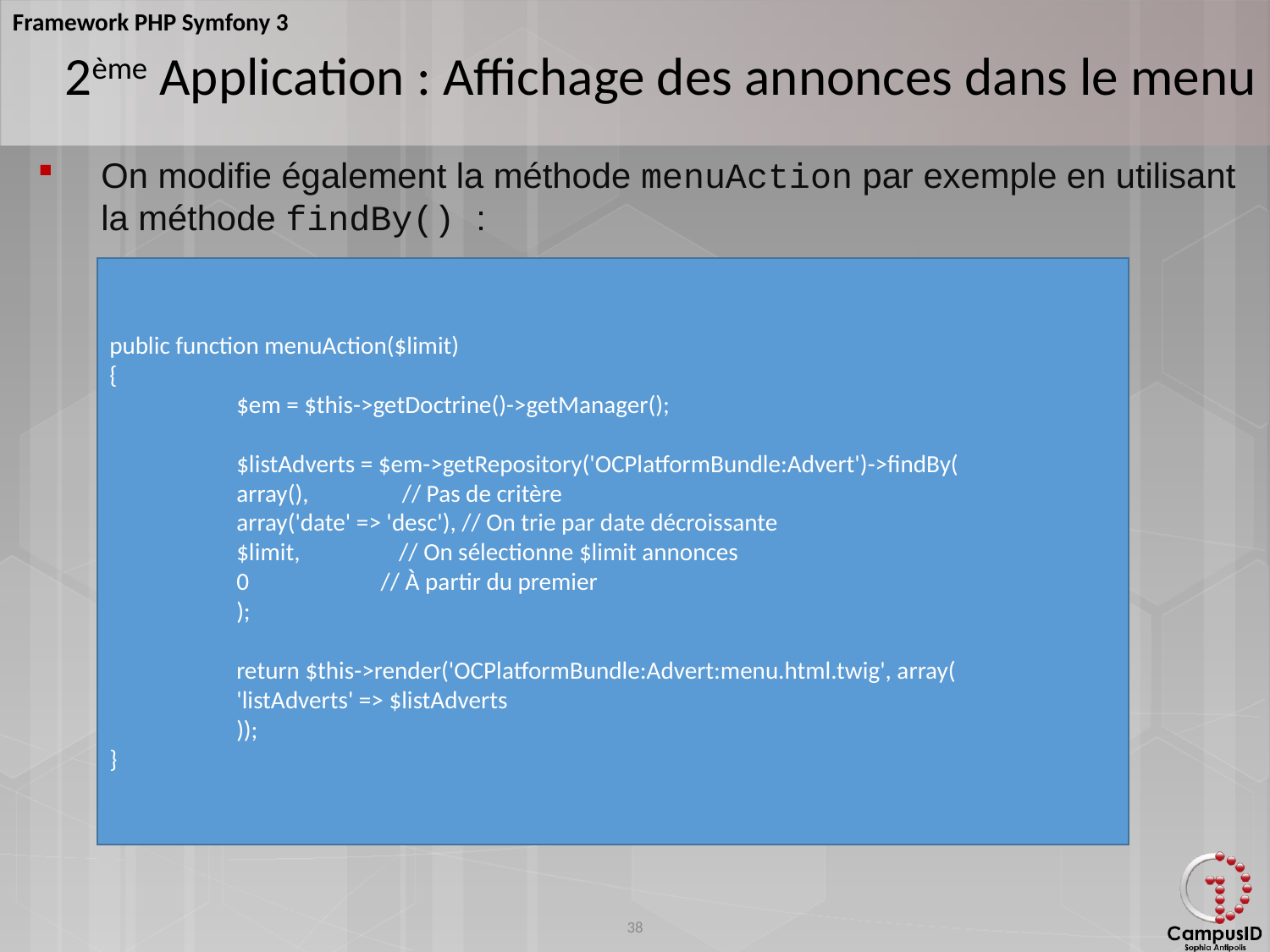

2ème Application : Affichage des annonces dans le menu
On modifie également la méthode menuAction par exemple en utilisant la méthode findBy() :
public function menuAction($limit)
{
	$em = $this->getDoctrine()->getManager();

	$listAdverts = $em->getRepository('OCPlatformBundle:Advert')->findBy(
	array(),                 // Pas de critère
	array('date' => 'desc'), // On trie par date décroissante
	$limit,                  // On sélectionne $limit annonces
	0                        // À partir du premier
	);

	return $this->render('OCPlatformBundle:Advert:menu.html.twig', array(
	'listAdverts' => $listAdverts
	));
}